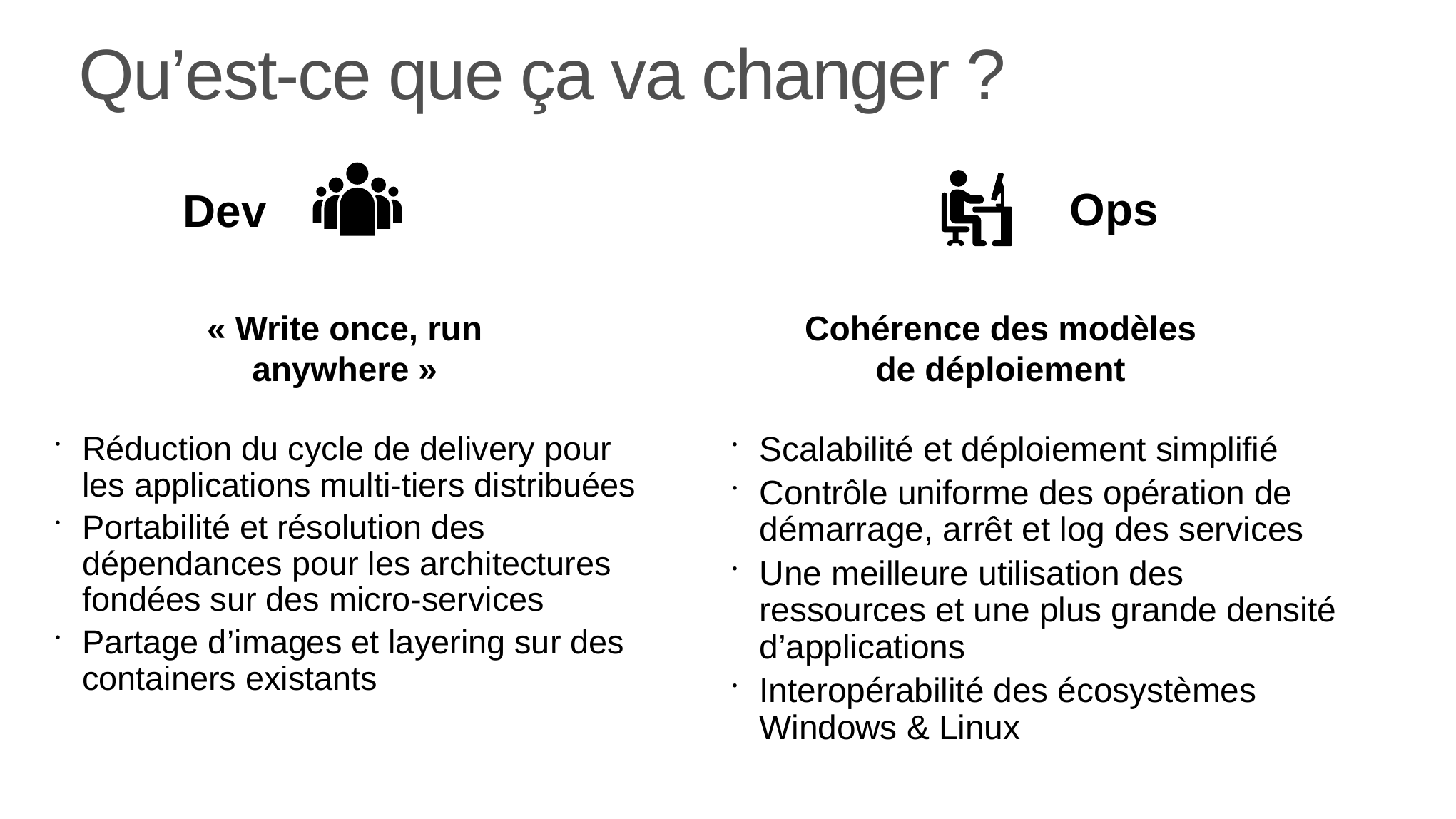

# Qu’est-ce que ça va changer ?

Dev

« Write once, run anywhere »

Ops
Cohérence des modèles de déploiement
Réduction du cycle de delivery pour les applications multi-tiers distribuées
Portabilité et résolution des dépendances pour les architectures fondées sur des micro-services
Partage d’images et layering sur des containers existants

Scalabilité et déploiement simplifié
Contrôle uniforme des opération de démarrage, arrêt et log des services
Une meilleure utilisation des ressources et une plus grande densité d’applications
Interopérabilité des écosystèmes Windows & Linux